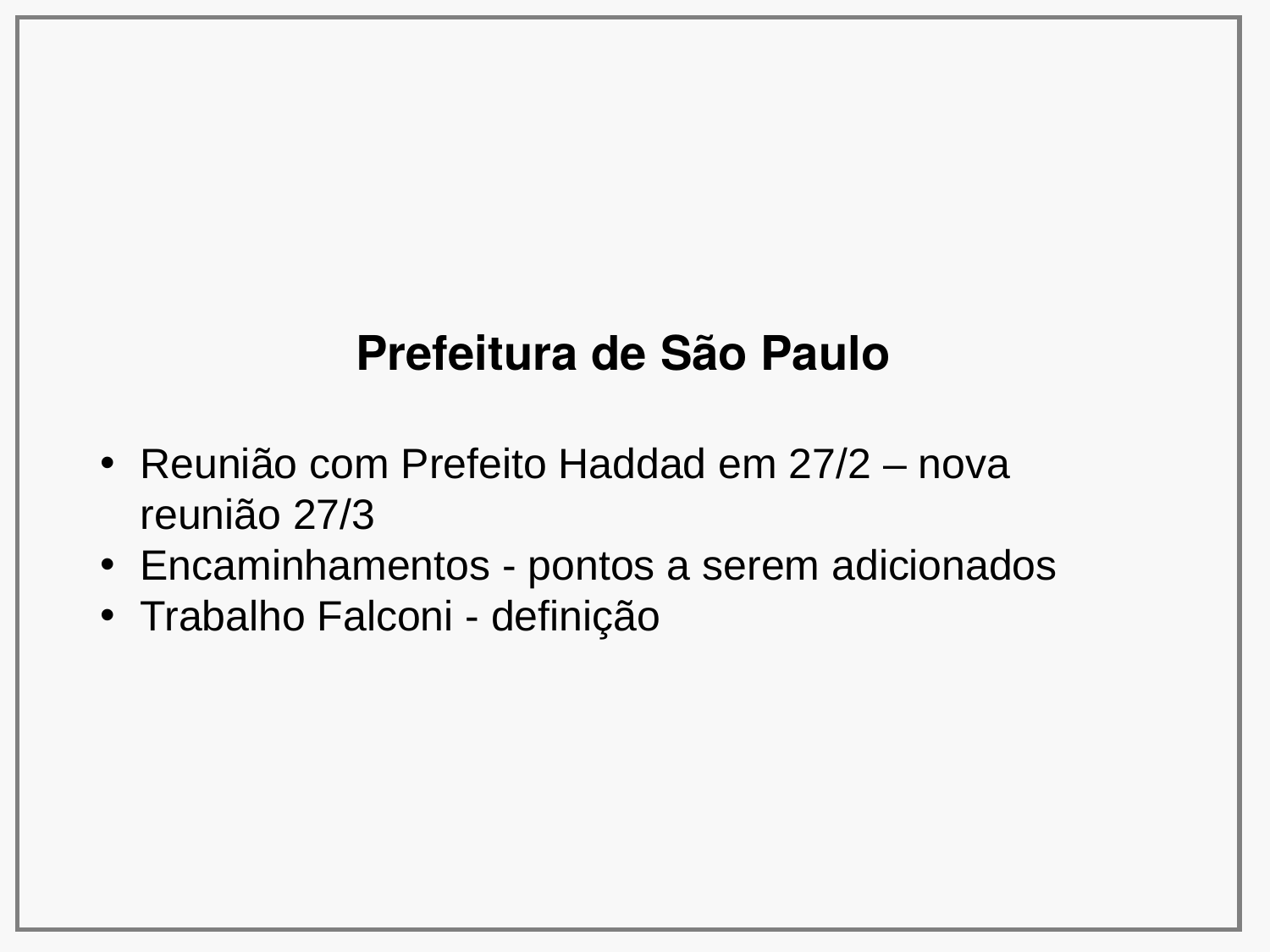

Prefeitura de São Paulo

Reunião com Prefeito Haddad em 27/2 – nova reunião 27/3
Encaminhamentos - pontos a serem adicionados
Trabalho Falconi - definição